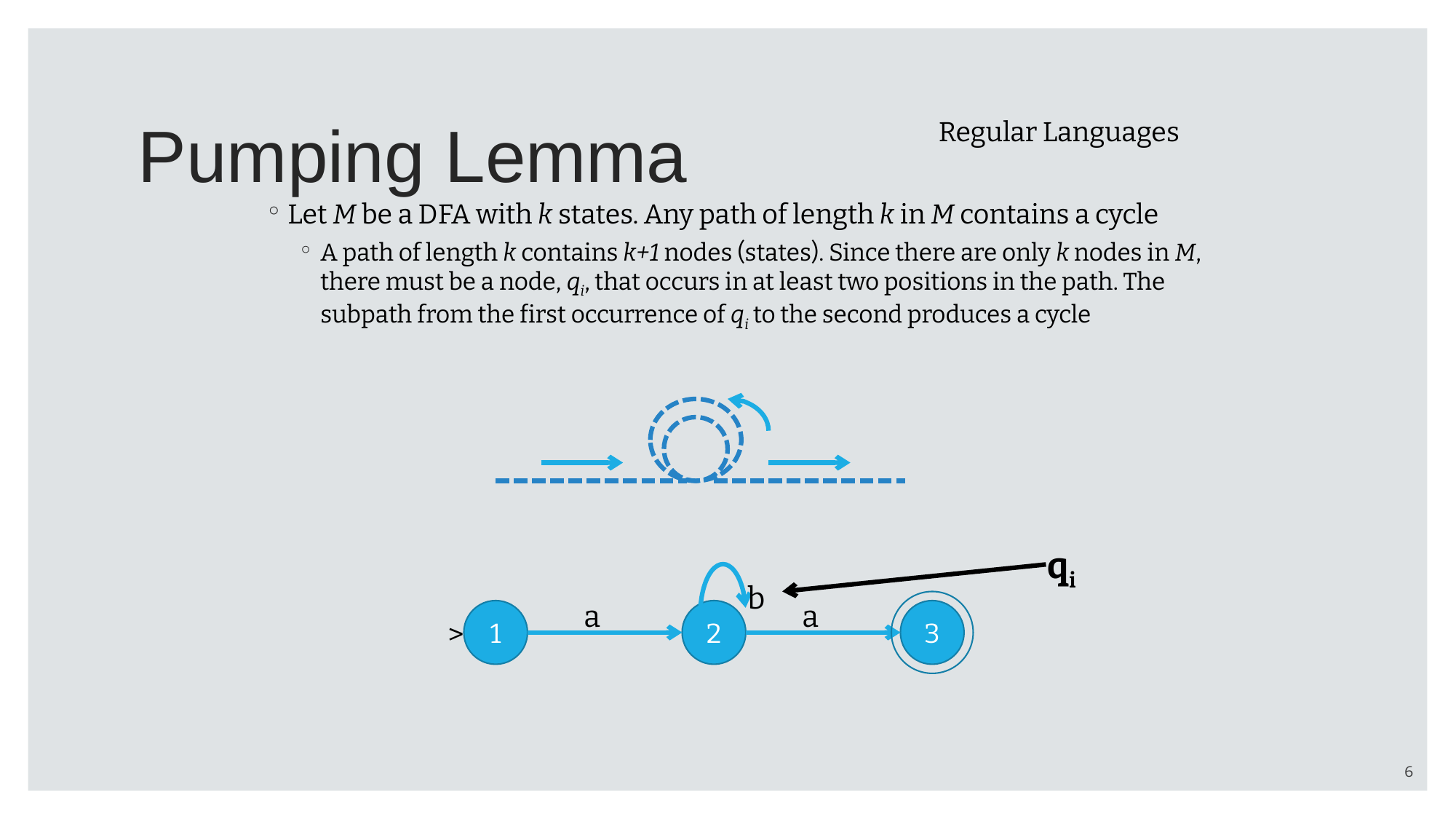

# Pumping Lemma
Regular Languages
Let M be a DFA with k states. Any path of length k in M contains a cycle
A path of length k contains k+1 nodes (states). Since there are only k nodes in M, there must be a node, qi, that occurs in at least two positions in the path. The subpath from the first occurrence of qi to the second produces a cycle

qi

b
a
a

1
2
3
>
6